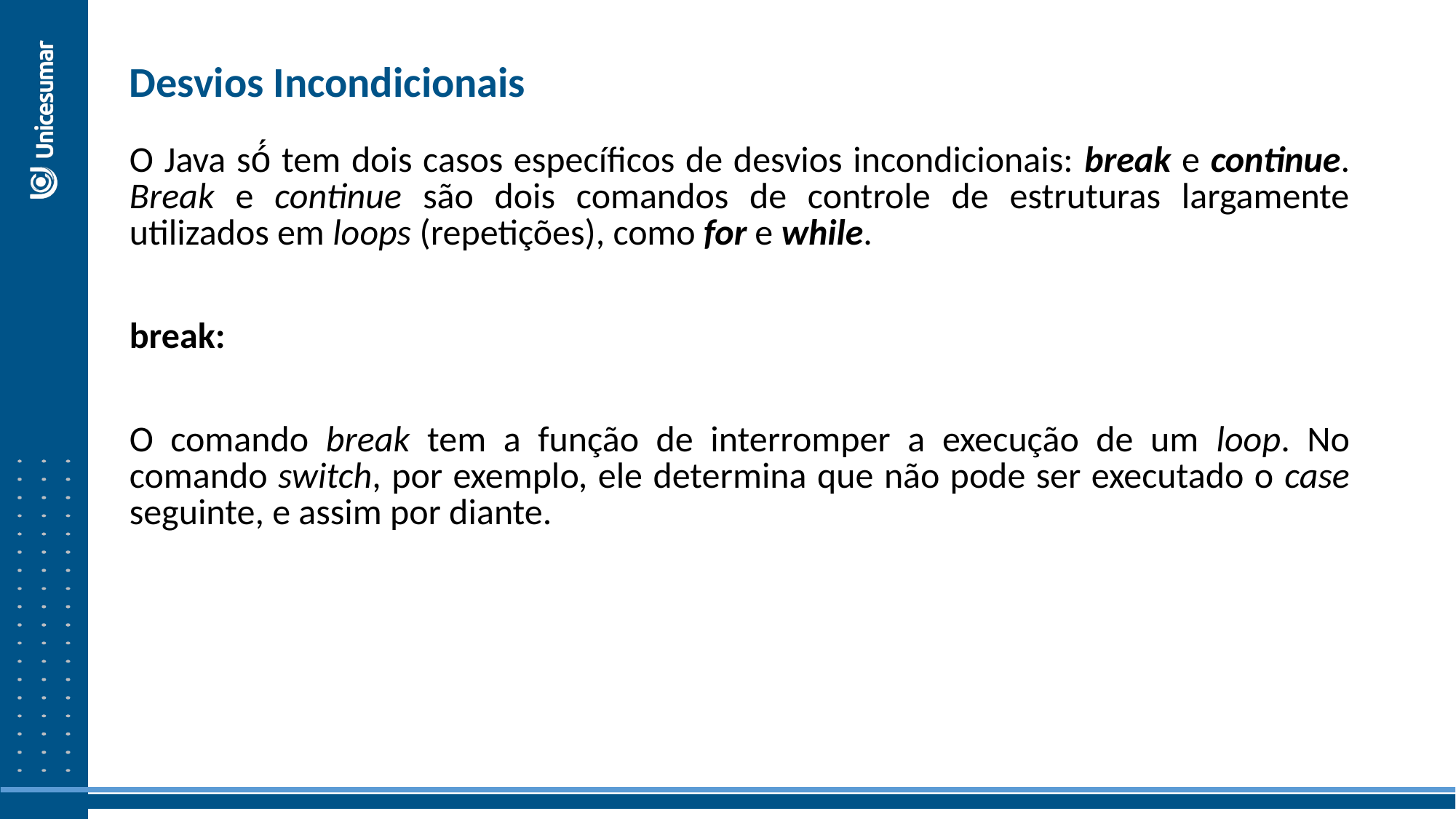

Desvios Incondicionais
O Java só́ tem dois casos específicos de desvios incondicionais: break e continue. Break e continue são dois comandos de controle de estruturas largamente utilizados em loops (repetições), como for e while.

break:

O comando break tem a função de interromper a execução de um loop. No comando switch, por exemplo, ele determina que não pode ser executado o case seguinte, e assim por diante.